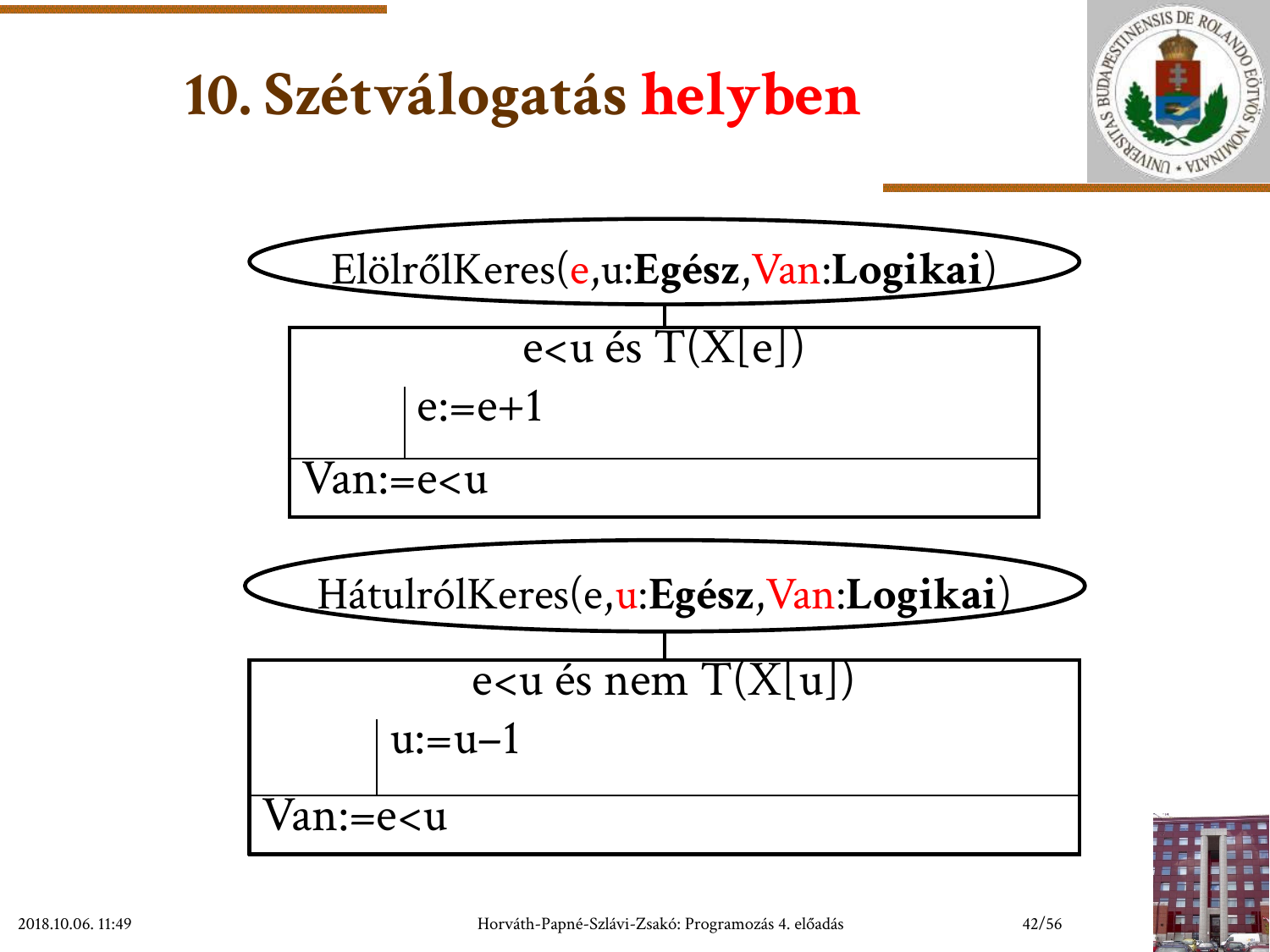

# 10. Szétválogatás helyben
| ElölrőlKeres(e,u:Egész,Van:Logikai) |  |  |
| --- | --- | --- |
|  |  |  |
| e<u és T(X[e]) |  |  |
|  | e:=e+1 |  |
| Van:=e<u |  |  |

| HátulrólKeres(e,u:Egész,Van:Logikai) |  |  |
| --- | --- | --- |
|  |  |  |
| e<u és nem T(X[u]) |  |  |
|  | u:=u–1 |  |
| Van:=e<u |  |  |

2018.10.06. 11:49
Horváth-Papné-Szlávi-Zsakó: Programozás 4. előadás
42/56